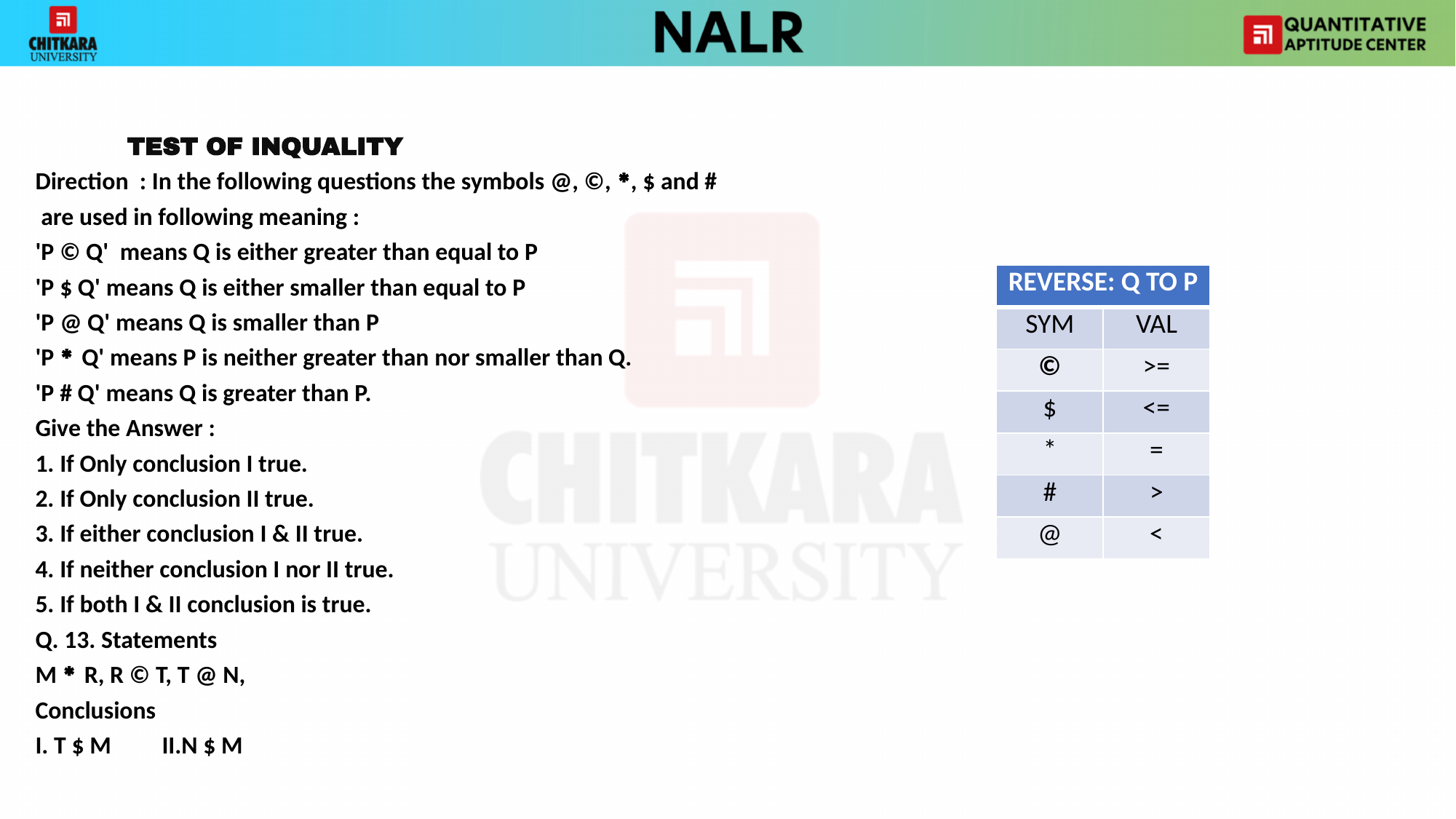

TEST OF INQUALITY
Direction  : In the following questions the symbols @, ©, *, $ and #
 are used in following meaning :
'P © Q'  means Q is either greater than equal to P
'P $ Q' means Q is either smaller than equal to P
'P @ Q' means Q is smaller than P
'P * Q' means P is neither greater than nor smaller than Q.
'P # Q' means Q is greater than P.
Give the Answer :
1. If Only conclusion I true.
2. If Only conclusion II true.
3. If either conclusion I & II true.
4. If neither conclusion I nor II true.
5. If both I & II conclusion is true.
Q. 13. Statements
M * R, R © T, T @ N,
Conclusions
I. T $ M			II.N $ M
| REVERSE: Q TO P |  |
| --- | --- |
| SYM | VAL |
| © | >= |
| $ | <= |
| \* | = |
| # | > |
| @ | < |